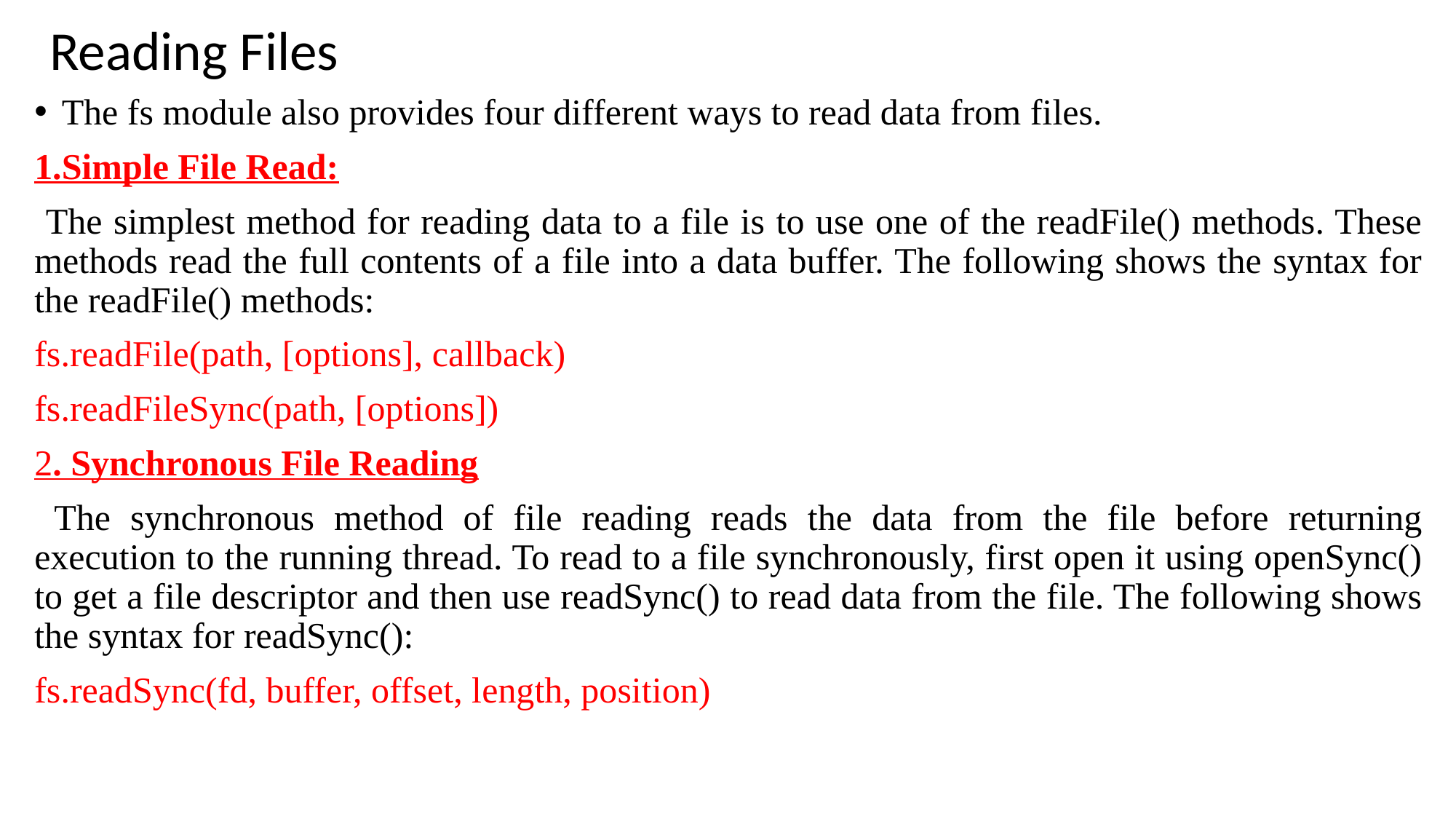

# Reading Files
The fs module also provides four different ways to read data from files.
1.Simple File Read:
 The simplest method for reading data to a file is to use one of the readFile() methods. These methods read the full contents of a file into a data buffer. The following shows the syntax for the readFile() methods:
fs.readFile(path, [options], callback)
fs.readFileSync(path, [options])
2. Synchronous File Reading
 The synchronous method of file reading reads the data from the file before returning execution to the running thread. To read to a file synchronously, first open it using openSync() to get a file descriptor and then use readSync() to read data from the file. The following shows the syntax for readSync():
fs.readSync(fd, buffer, offset, length, position)